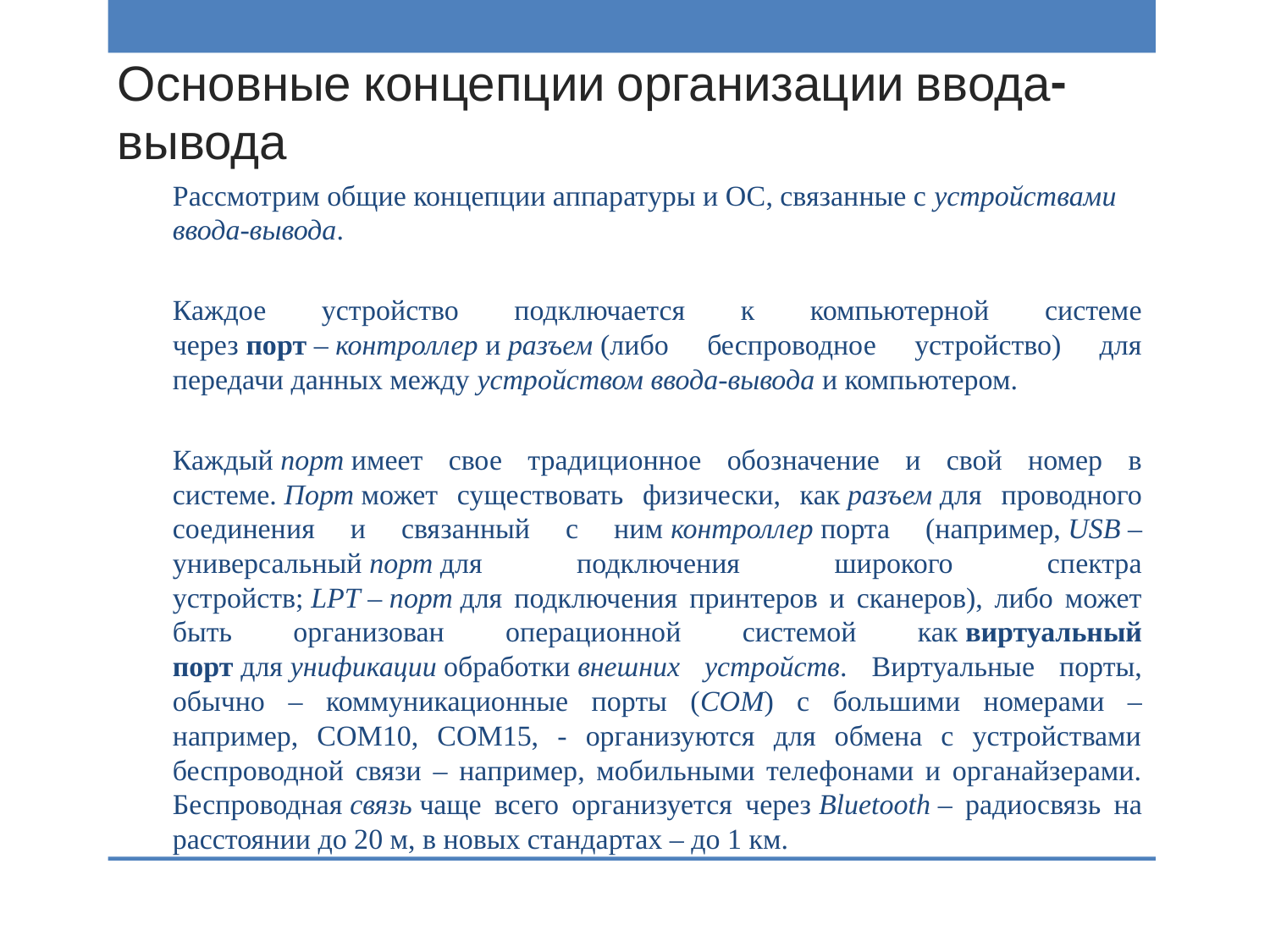

# Основные концепции организации ввода-вывода
Рассмотрим общие концепции аппаратуры и ОС, связанные с устройствами ввода-вывода.

Каждое устройство подключается к компьютерной системе через порт – контроллер и разъем (либо беспроводное устройство) для передачи данных между устройством ввода-вывода и компьютером.

Каждый порт имеет свое традиционное обозначение и свой номер в системе. Порт может существовать физически, как разъем для проводного соединения и связанный с ним контроллер порта (например, USB – универсальный порт для подключения широкого спектра устройств; LPT – порт для подключения принтеров и сканеров), либо может быть организован операционной системой как виртуальный порт для унификации обработки внешних устройств. Виртуальные порты, обычно – коммуникационные порты (COM) с большими номерами – например, COM10, COM15, - организуются для обмена с устройствами беспроводной связи – например, мобильными телефонами и органайзерами. Беспроводная связь чаще всего организуется через Bluetooth – радиосвязь на расстоянии до 20 м, в новых стандартах – до 1 км.